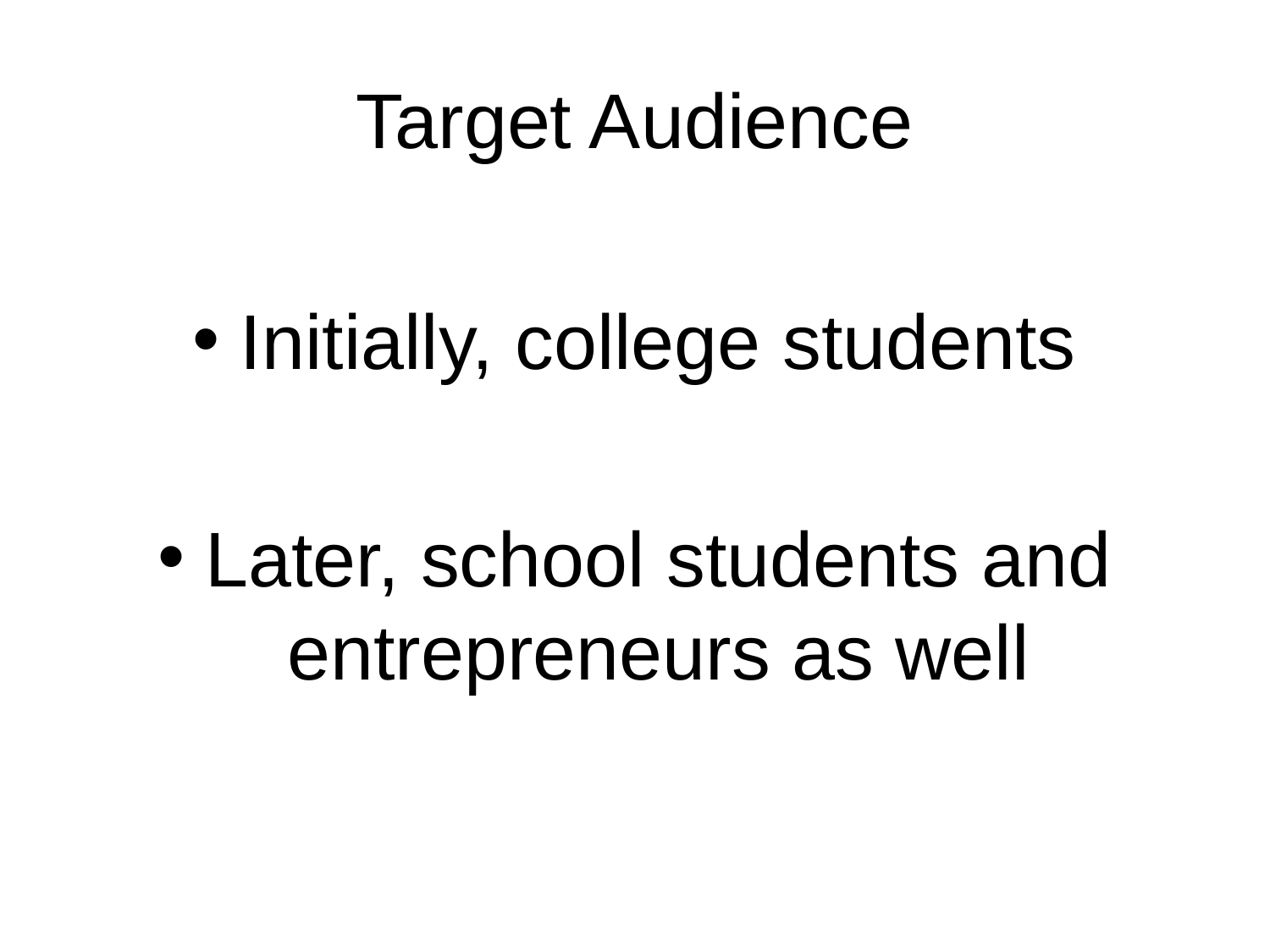

# Target Audience
Initially, college students

Later, school students and entrepreneurs as well